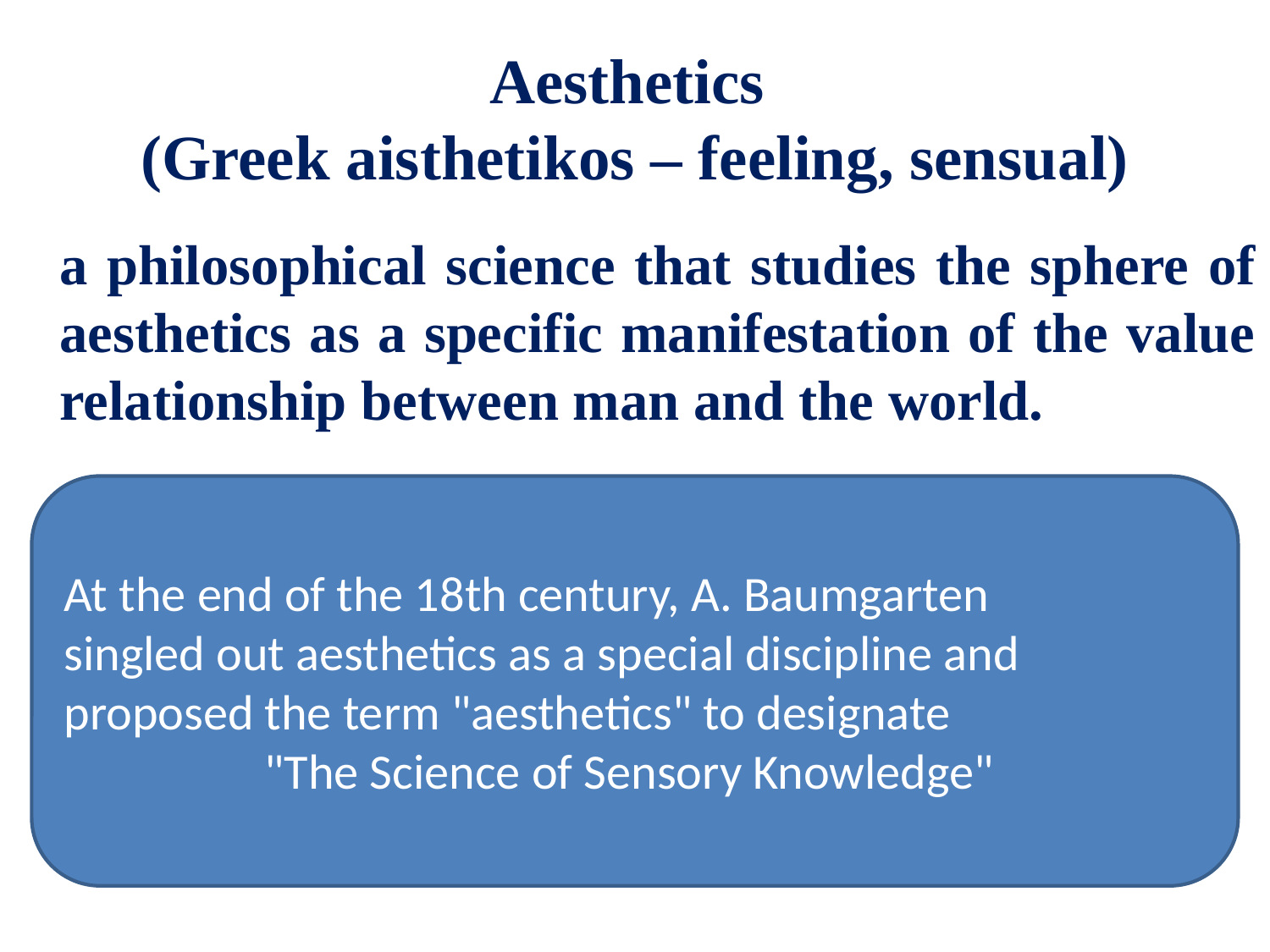

# Aesthetics (Greek aisthetikos – feeling, sensual)
a philosophical science that studies the sphere of aesthetics as a specific manifestation of the value relationship between man and the world.
At the end of the 18th century, A. Baumgarten
singled out aesthetics as a special discipline and proposed the term "aesthetics" to designate
"The Science of Sensory Knowledge"